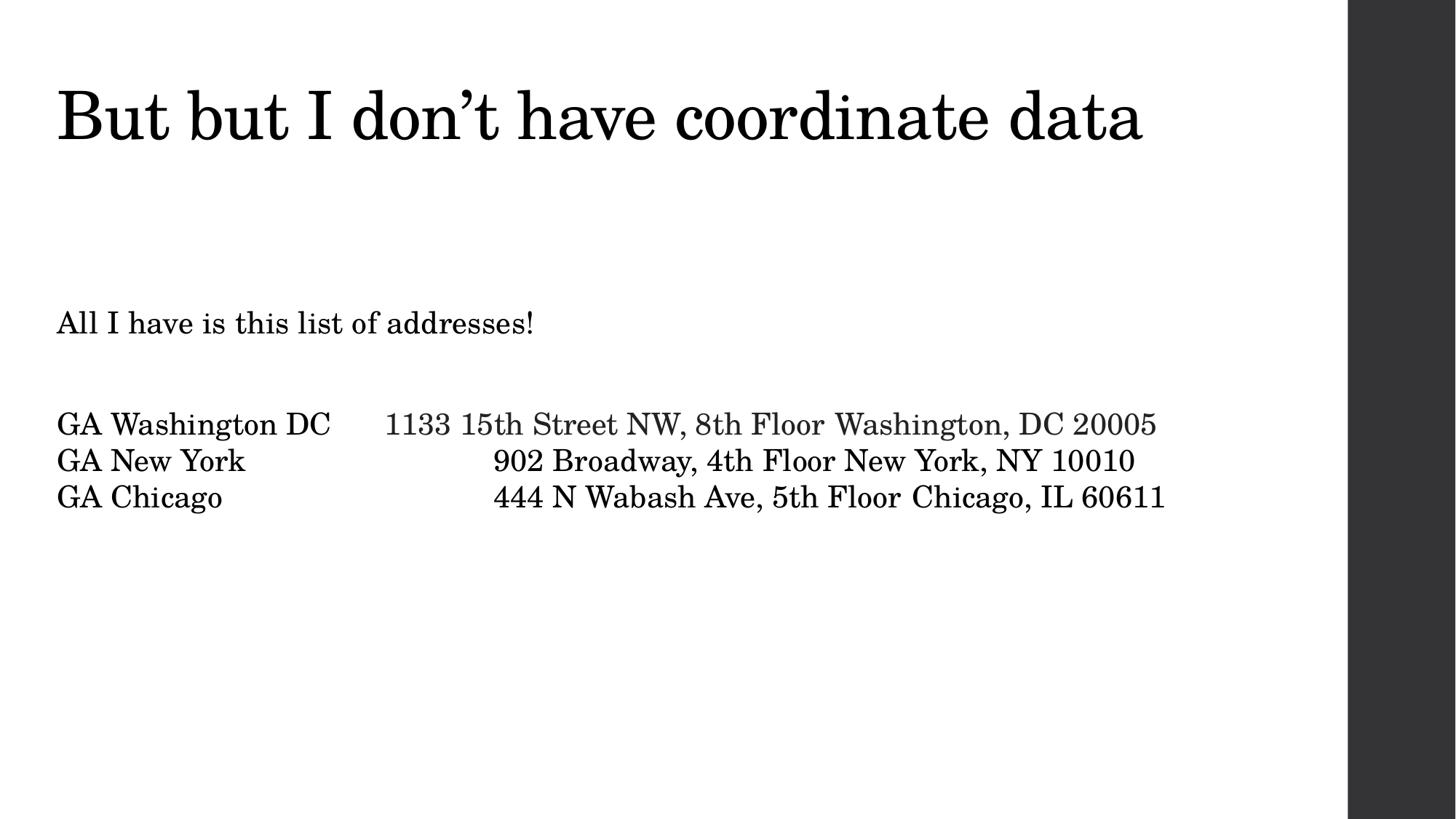

# But but I don’t have coordinate data
All I have is this list of addresses!
GA Washington DC	1133 15th Street NW, 8th Floor Washington, DC 20005
GA New York			902 Broadway, 4th Floor New York, NY 10010
GA Chicago			444 N Wabash Ave, 5th Floor Chicago, IL 60611